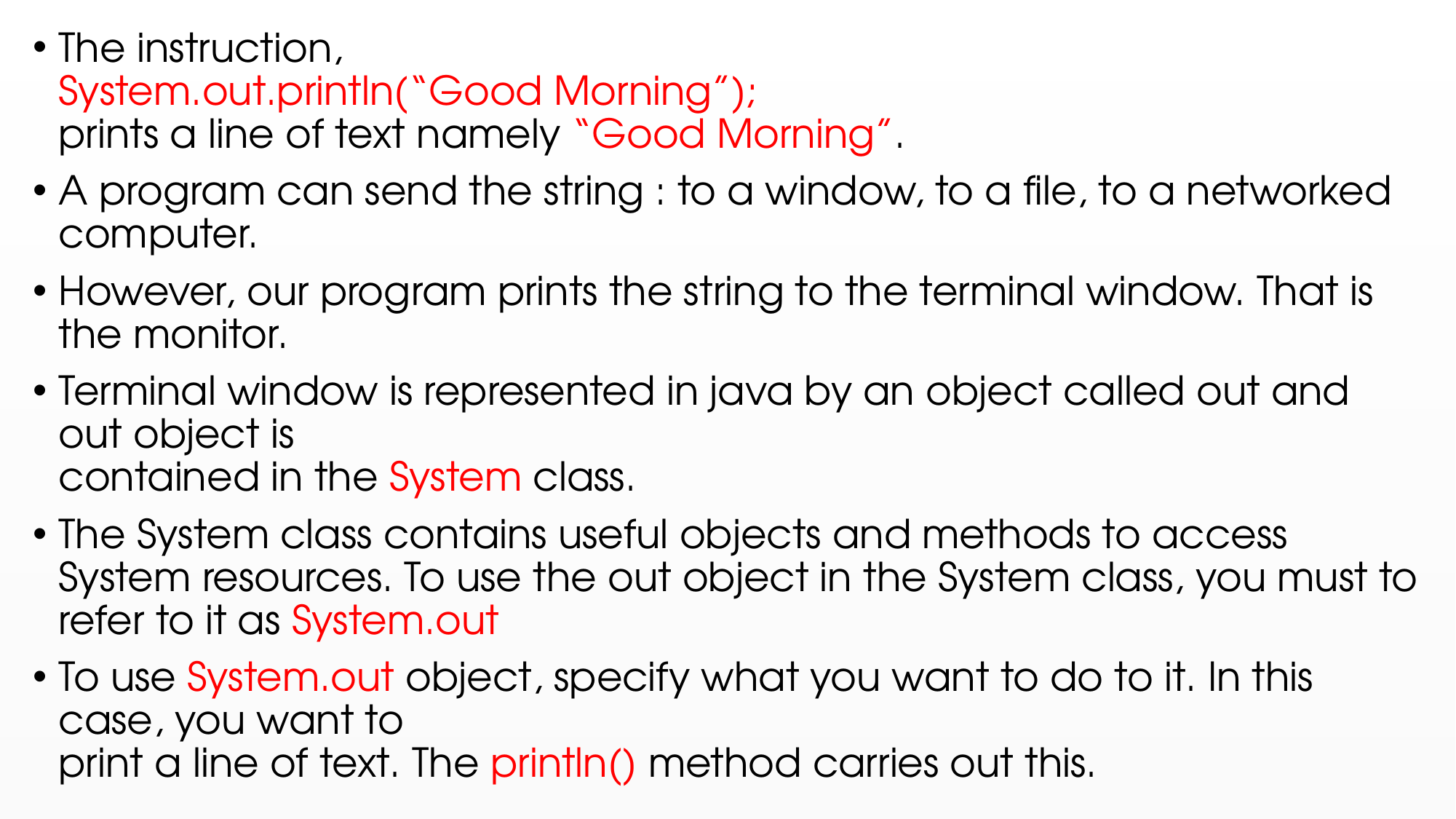

The instruction,
System.out.println(“Good Morning”);
prints a line of text namely “Good Morning”.
A program can send the string : to a window, to a file, to a networked computer.
However, our program prints the string to the terminal window. That is the monitor.
Terminal window is represented in java by an object called out and out object is
contained in the System class.
The System class contains useful objects and methods to access System resources. To use the out object in the System class, you must to refer to it as System.out
To use System.out object, specify what you want to do to it. In this case, you want to
print a line of text. The println() method carries out this.